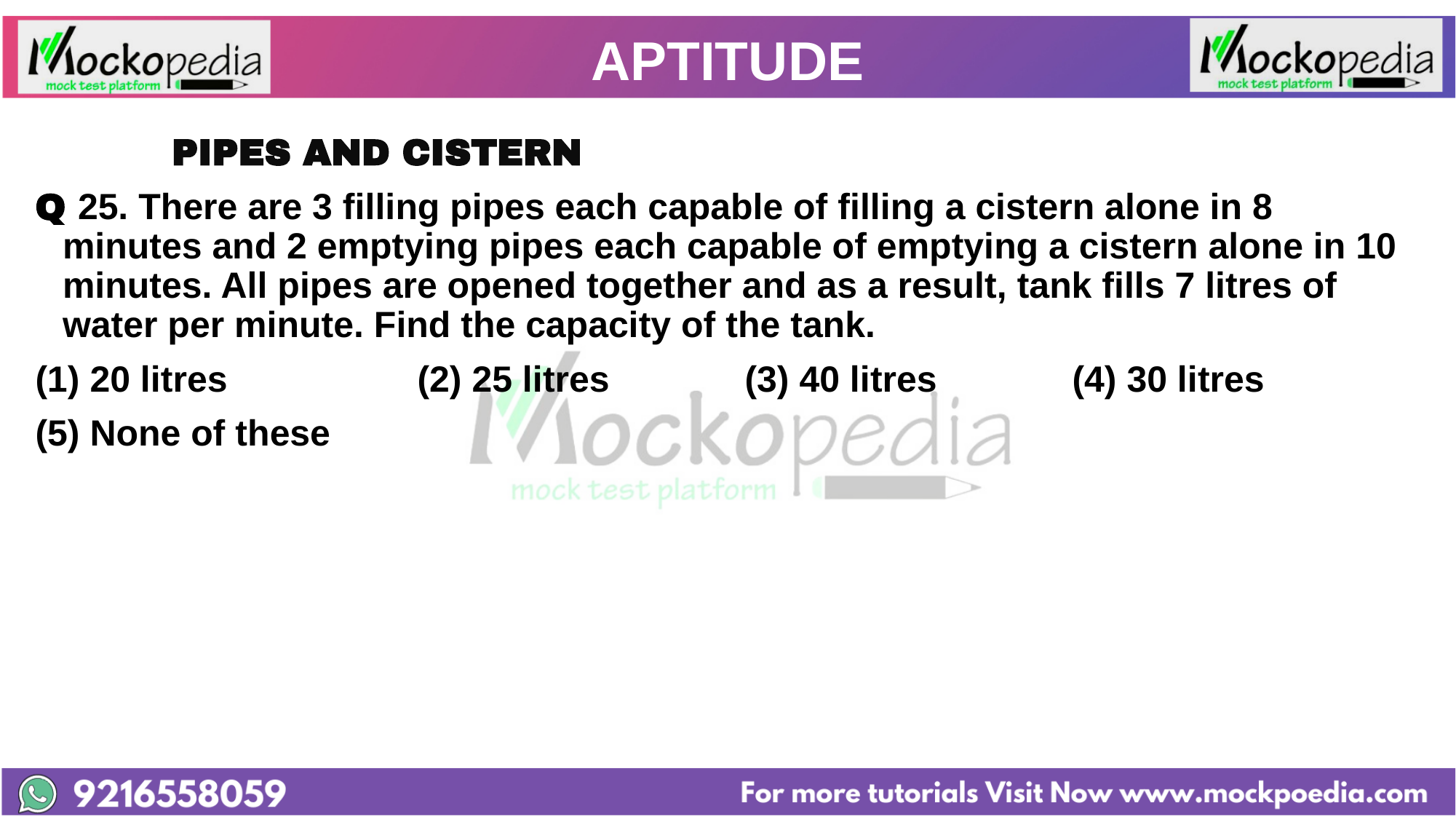

# APTITUDE
		PIPES AND CISTERN
Q 25. There are 3 filling pipes each capable of filling a cistern alone in 8 minutes and 2 emptying pipes each capable of emptying a cistern alone in 10 minutes. All pipes are opened together and as a result, tank fills 7 litres of water per minute. Find the capacity of the tank.
20 litres 		(2) 25 litres 		(3) 40 litres 		(4) 30 litres
(5) None of these